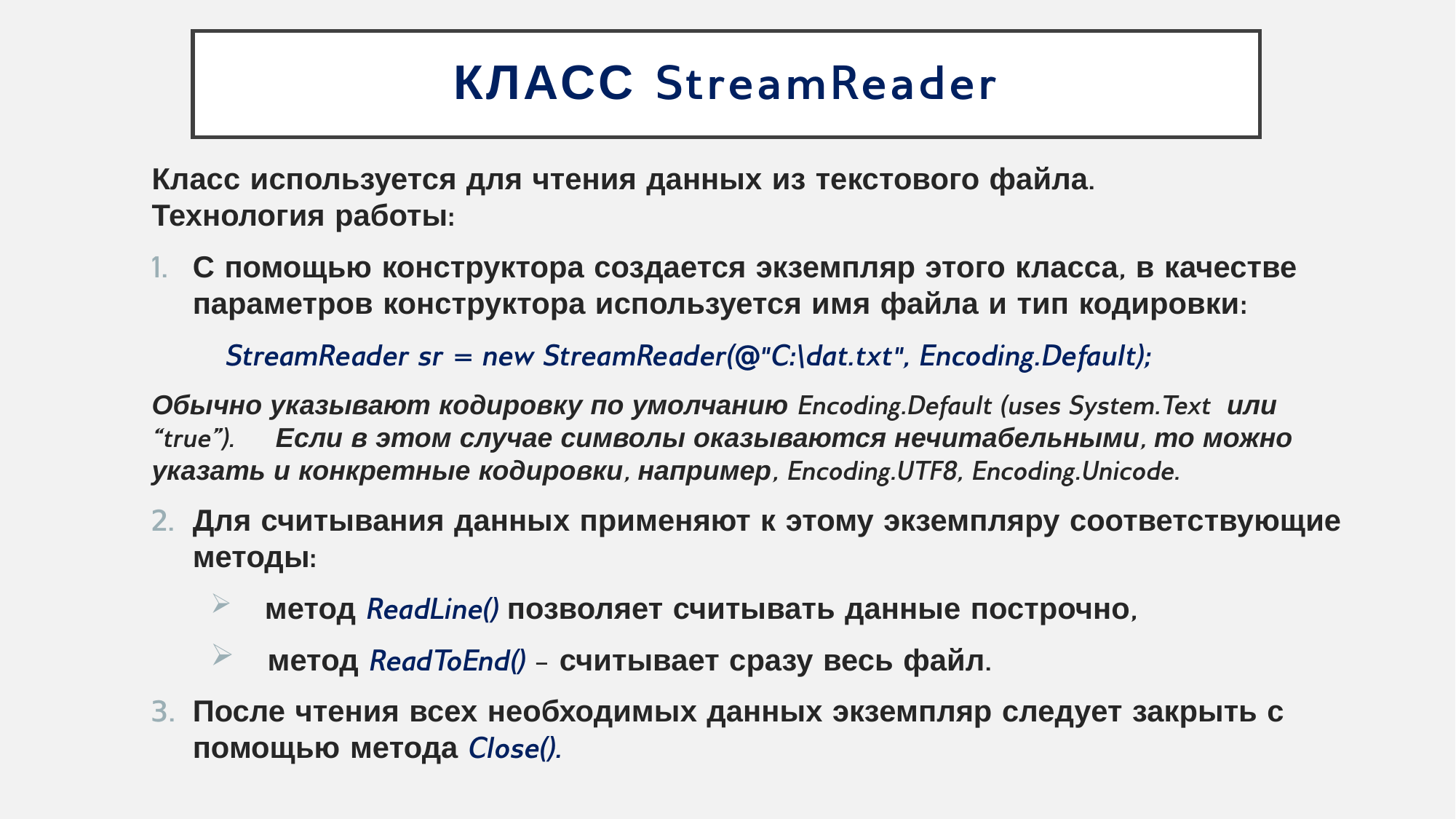

# Класс StreamReader
Класс используется для чтения данных из текстового файла.
Технология работы:
С помощью конструктора создается экземпляр этого класса, в качестве параметров конструктора используется имя файла и тип кодировки:
         StreamReader sr = new StreamReader(@"C:\dat.txt", Encoding.Default);
Обычно указывают кодировку по умолчанию Encoding.Default (uses System.Text  или “true”).     Если в этом случае символы оказываются нечитабельными, то можно указать и конкретные кодировки, например, Encoding.UTF8, Encoding.Unicode.
Для считывания данных применяют к этому экземпляру соответствующие методы:
   метод ReadLine() позволяет считывать данные построчно,
   метод ReadToEnd() – считывает сразу весь файл.
После чтения всех необходимых данных экземпляр следует закрыть с помощью метода Close().